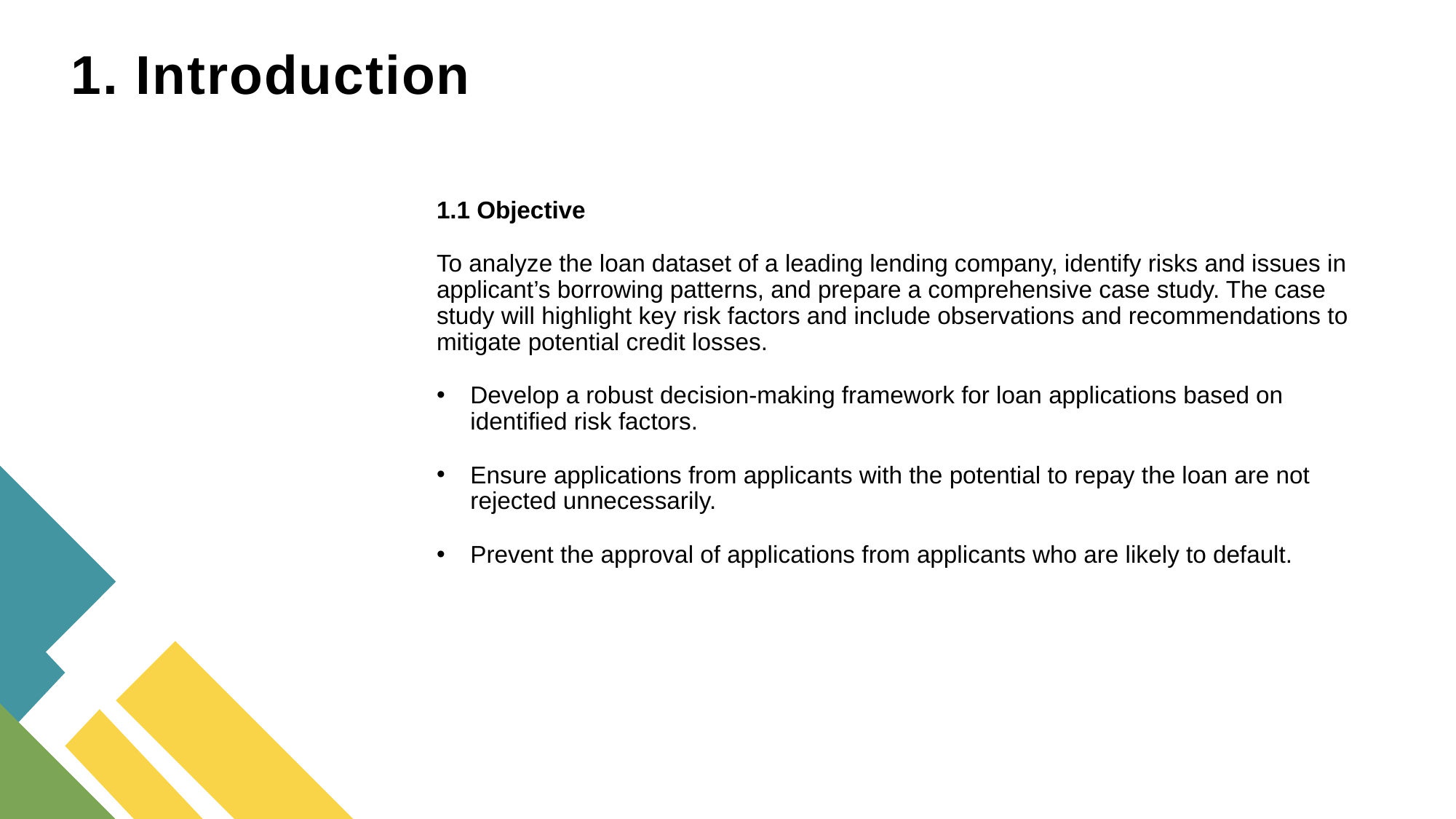

# 1. Introduction
1.1 Objective
To analyze the loan dataset of a leading lending company, identify risks and issues in applicant’s borrowing patterns, and prepare a comprehensive case study. The case study will highlight key risk factors and include observations and recommendations to mitigate potential credit losses.
Develop a robust decision-making framework for loan applications based on identified risk factors.
Ensure applications from applicants with the potential to repay the loan are not rejected unnecessarily.
Prevent the approval of applications from applicants who are likely to default.